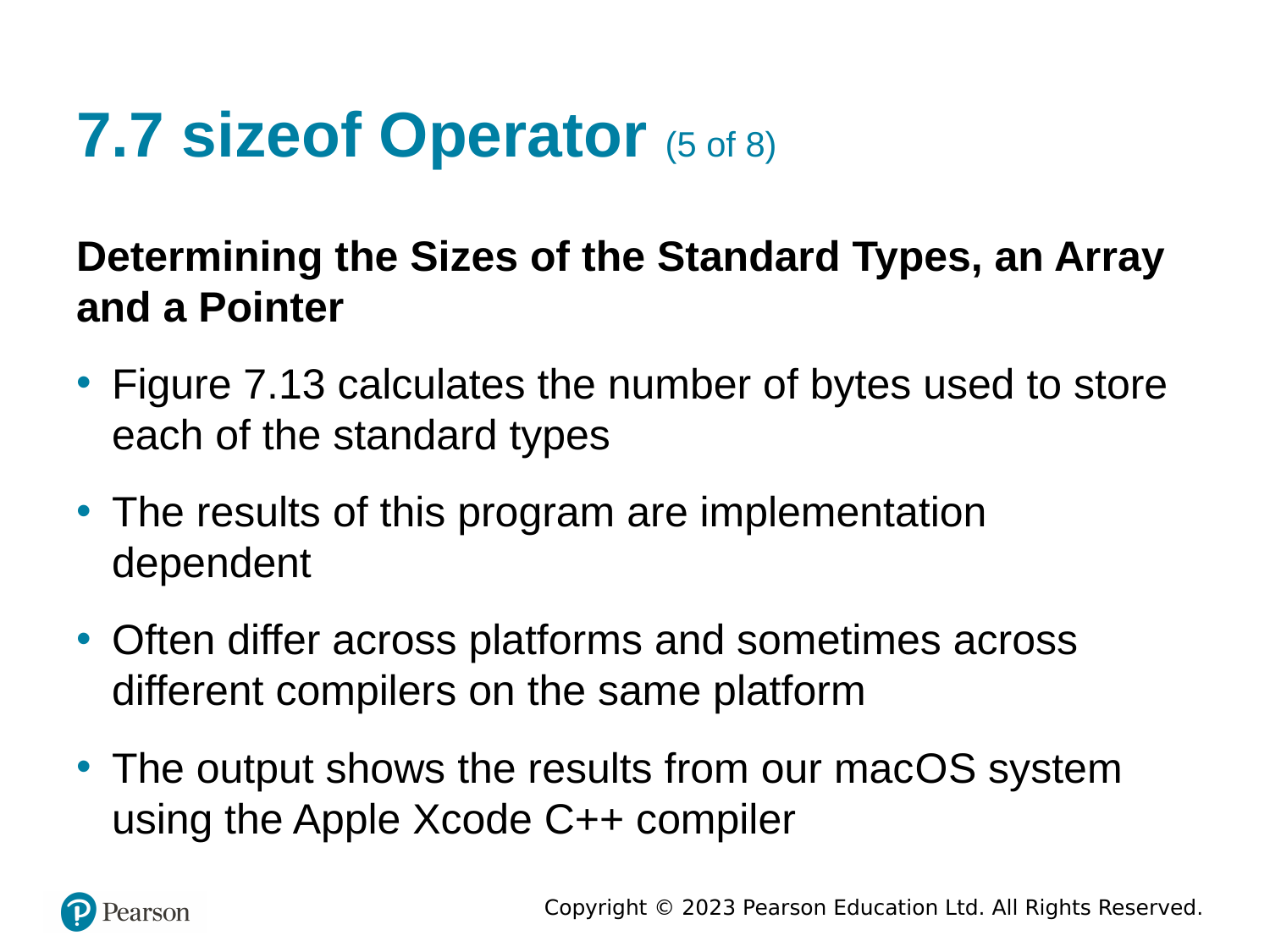

# 7.7 sizeof Operator (5 of 8)
Determining the Sizes of the Standard Types, an Array and a Pointer
Figure 7.13 calculates the number of bytes used to store each of the standard types
The results of this program are implementation dependent
Often differ across platforms and sometimes across different compilers on the same platform
The output shows the results from our mac O S system using the Apple Xcode C++ compiler